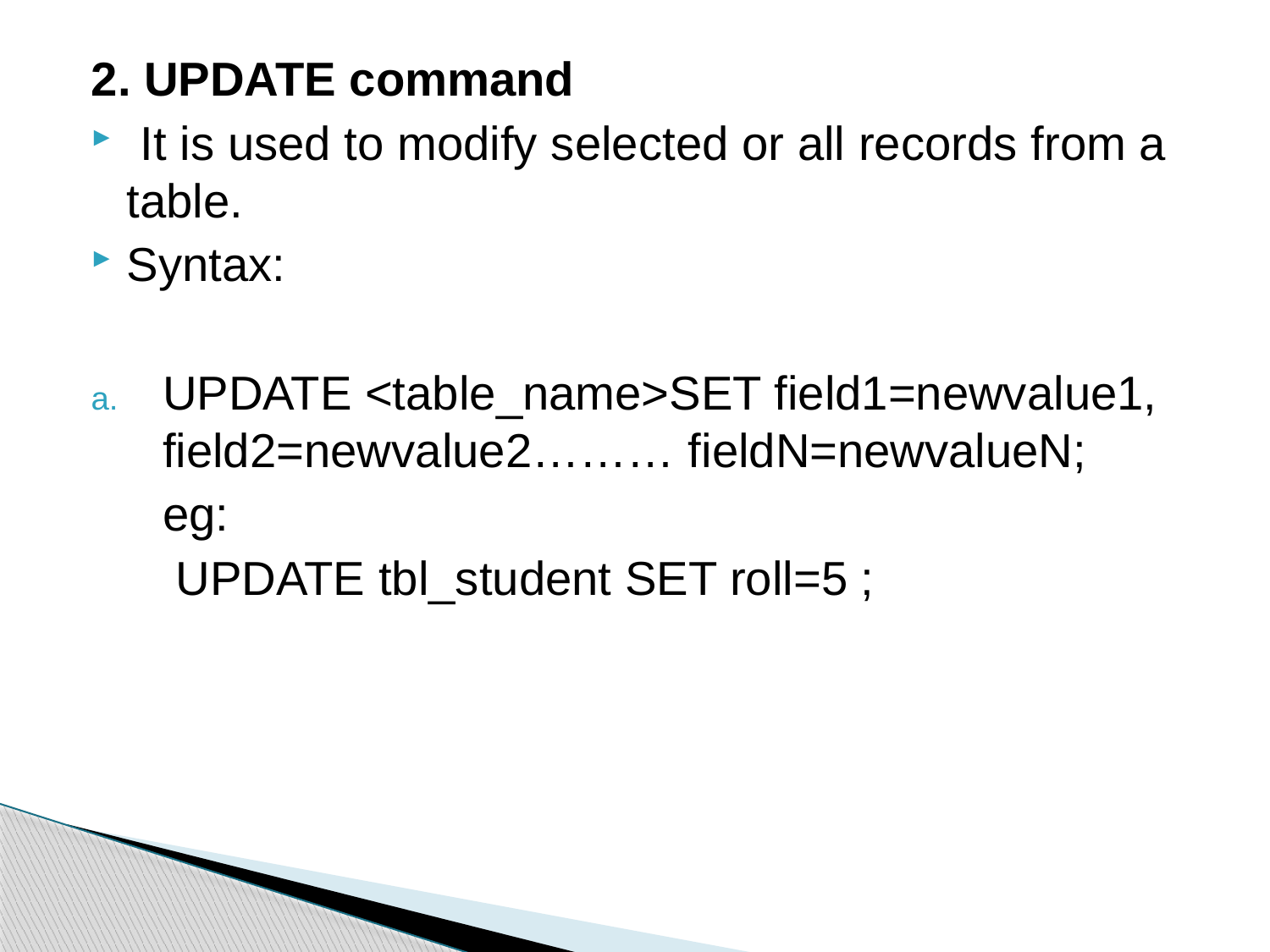

2. UPDATE command
 It is used to modify selected or all records from a table.
Syntax:

UPDATE <table_name>SET field1=newvalue1, field2=newvalue2……… fieldN=newvalueN;
 	eg:
	 UPDATE tbl_student SET roll=5 ;